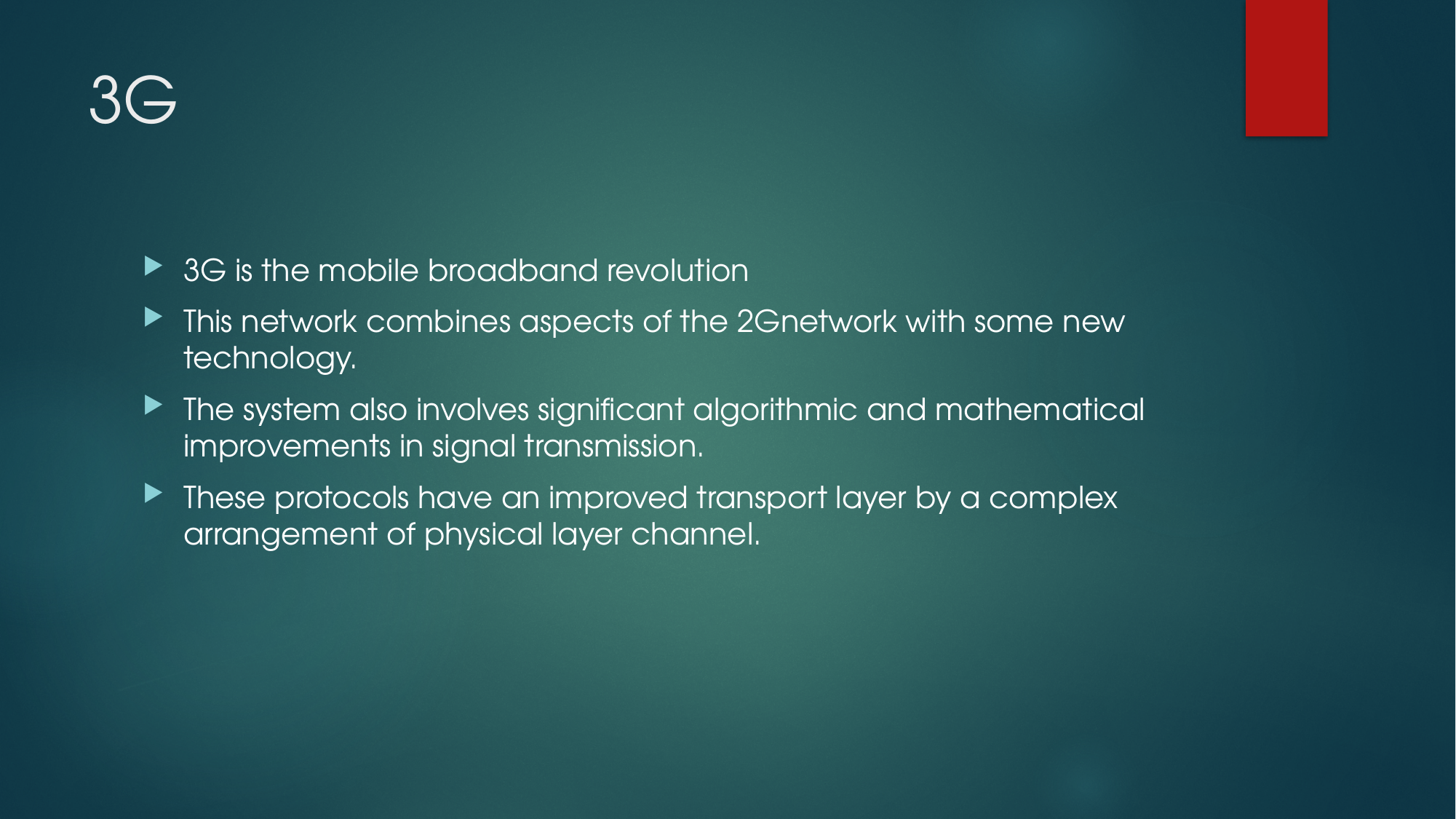

# 3G
3G is the mobile broadband revolution
This network combines aspects of the 2Gnetwork with some new technology.
The system also involves significant algorithmic and mathematical improvements in signal transmission.
These protocols have an improved transport layer by a complex arrangement of physical layer channel.